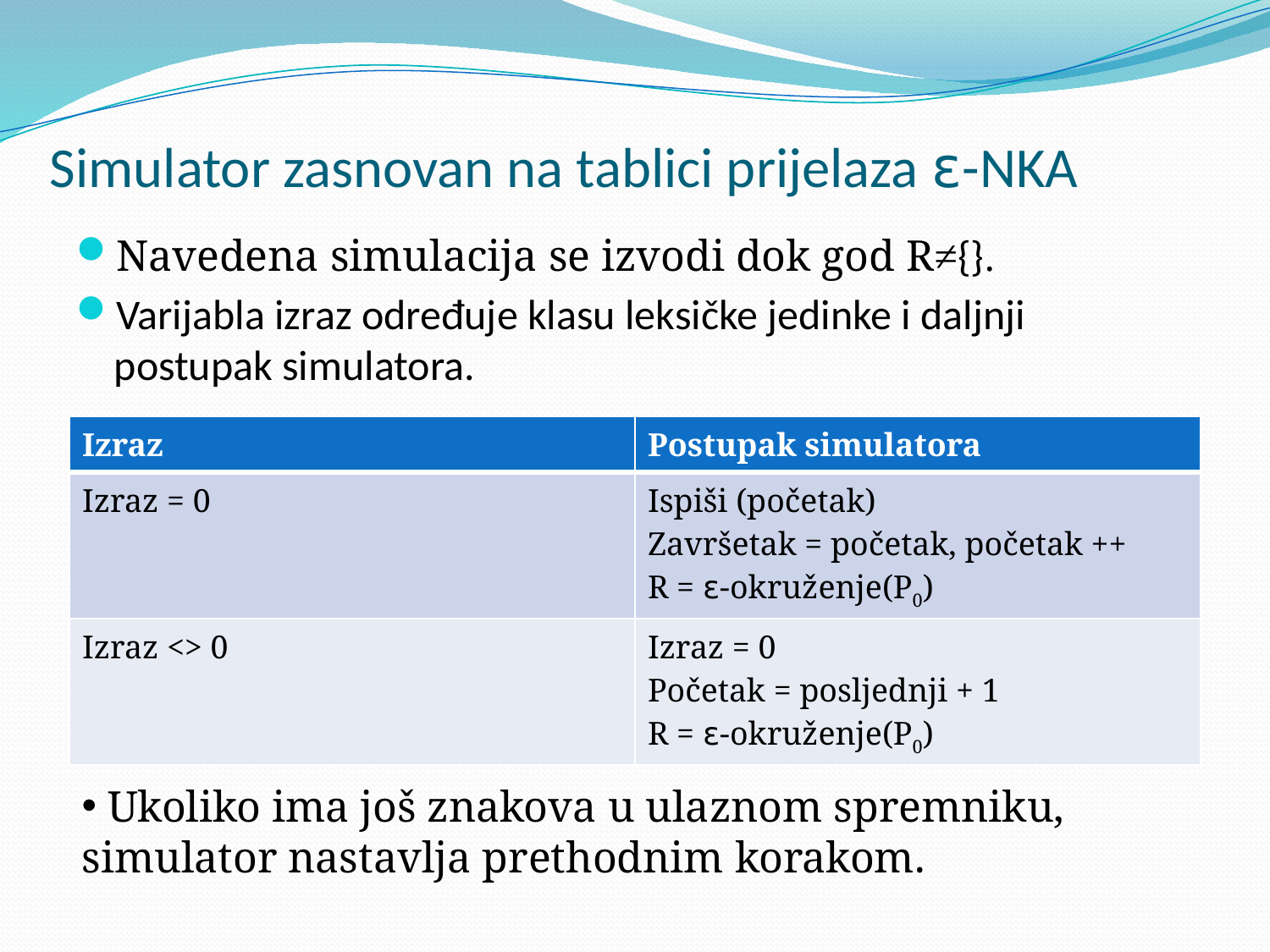

# Simulator zasnovan na tablici prijelaza ε-NKA
Navedena simulacija se izvodi dok god R≠{}.
Varijabla izraz određuje klasu leksičke jedinke i daljnji postupak simulatora.
| Izraz | Postupak simulatora |
| --- | --- |
| Izraz = 0 | Ispiši (početak) Završetak = početak, početak ++ R = ε-okruženje(P0) |
| Izraz <> 0 | Izraz = 0 Početak = posljednji + 1 R = ε-okruženje(P0) |
 Ukoliko ima još znakova u ulaznom spremniku, simulator nastavlja prethodnim korakom.